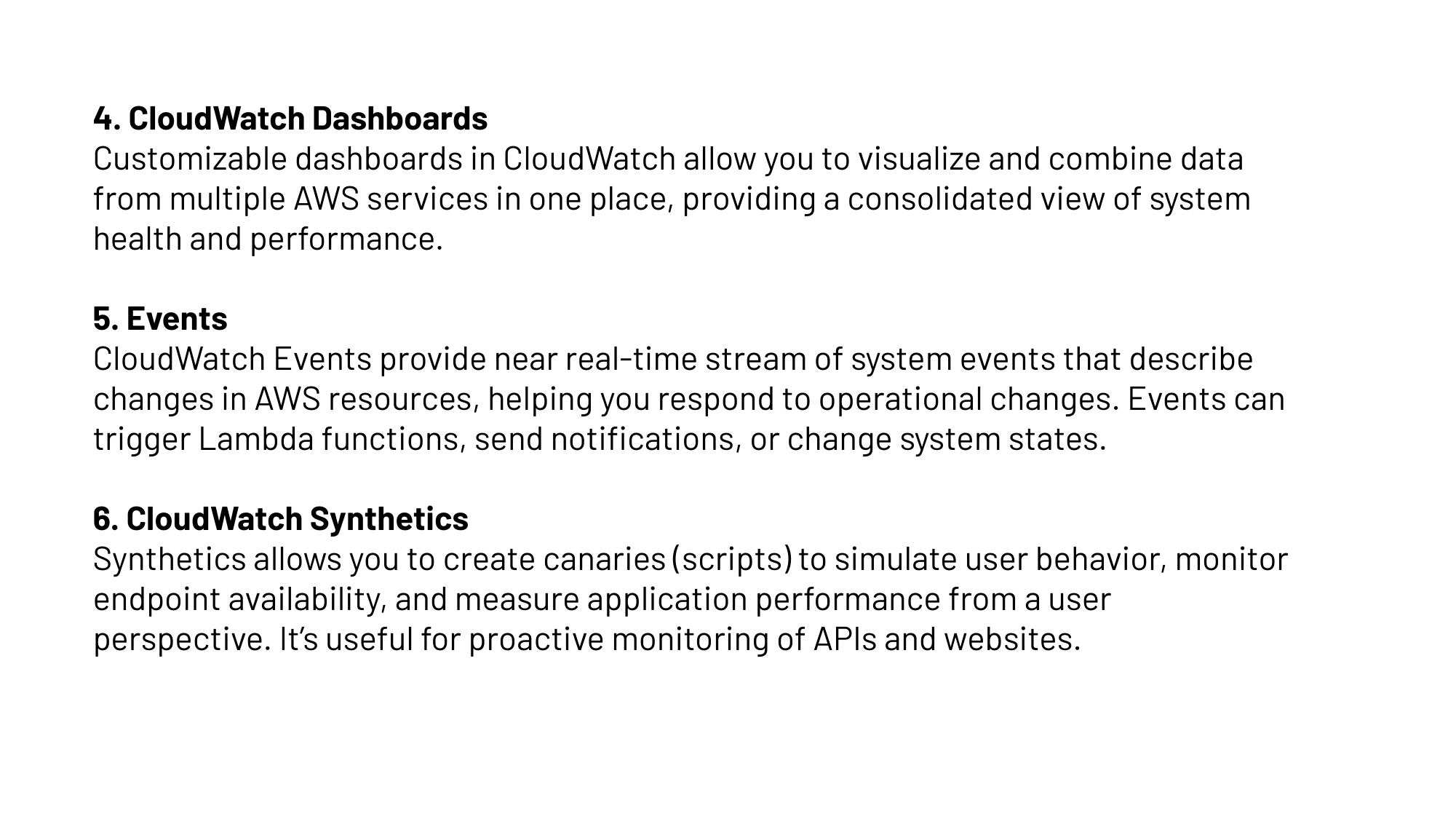

4. CloudWatch Dashboards
Customizable dashboards in CloudWatch allow you to visualize and combine data from multiple AWS services in one place, providing a consolidated view of system health and performance.

5. Events
CloudWatch Events provide near real-time stream of system events that describe changes in AWS resources, helping you respond to operational changes. Events can trigger Lambda functions, send notifications, or change system states.

6. CloudWatch Synthetics
Synthetics allows you to create canaries (scripts) to simulate user behavior, monitor endpoint availability, and measure application performance from a user perspective. It’s useful for proactive monitoring of APIs and websites.